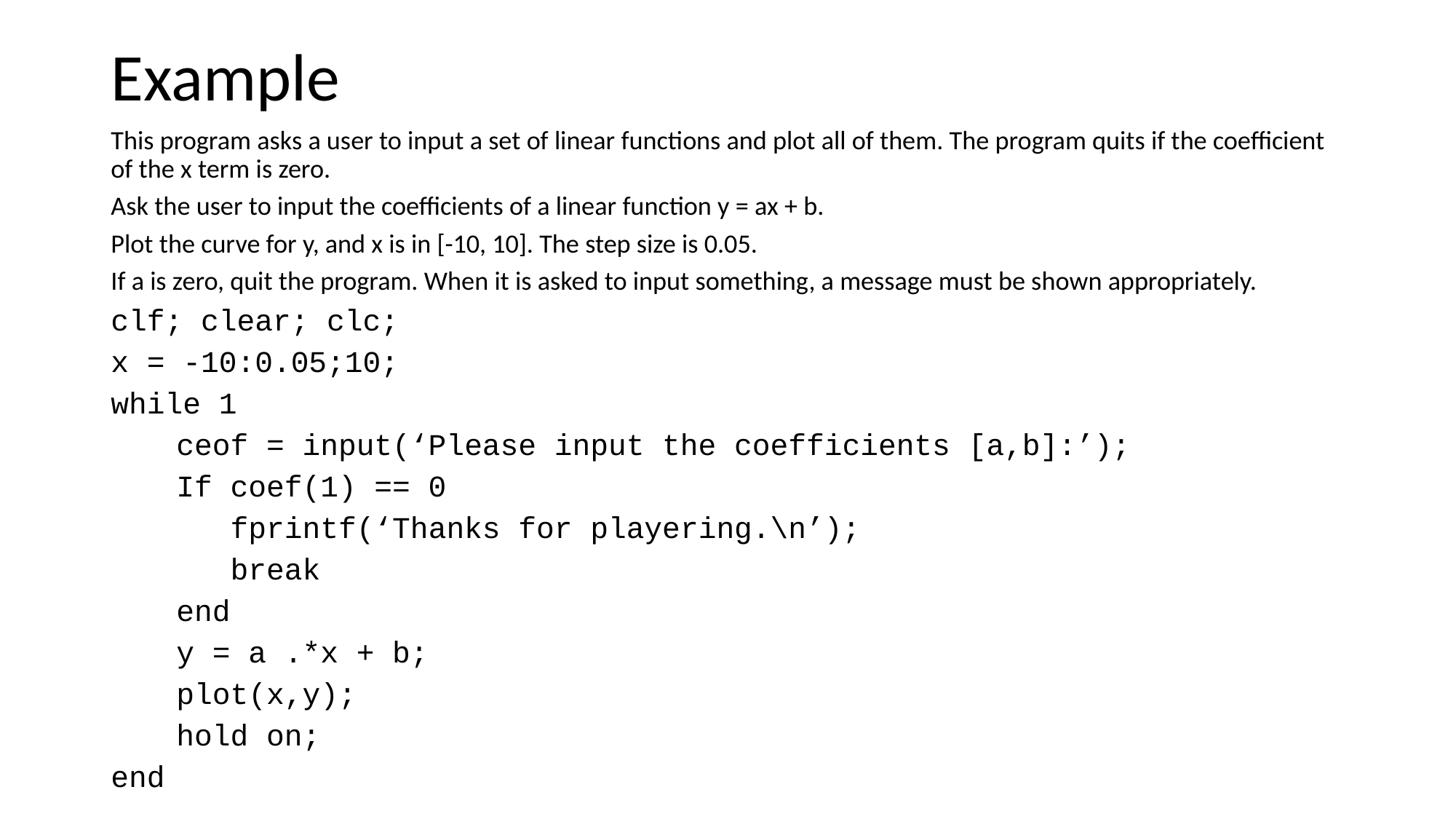

# Example
This program asks a user to input a set of linear functions and plot all of them. The program quits if the coefficient of the x term is zero.
Ask the user to input the coefficients of a linear function y = ax + b.
Plot the curve for y, and x is in [-10, 10]. The step size is 0.05.
If a is zero, quit the program. When it is asked to input something, a message must be shown appropriately.
clf; clear; clc;
x = -10:0.05;10;
while 1
	ceof = input(‘Please input the coefficients [a,b]:’);
	If coef(1) == 0
	   fprintf(‘Thanks for playering.\n’);
	   break
	end
	y = a .*x + b;
	plot(x,y);
	hold on;
end